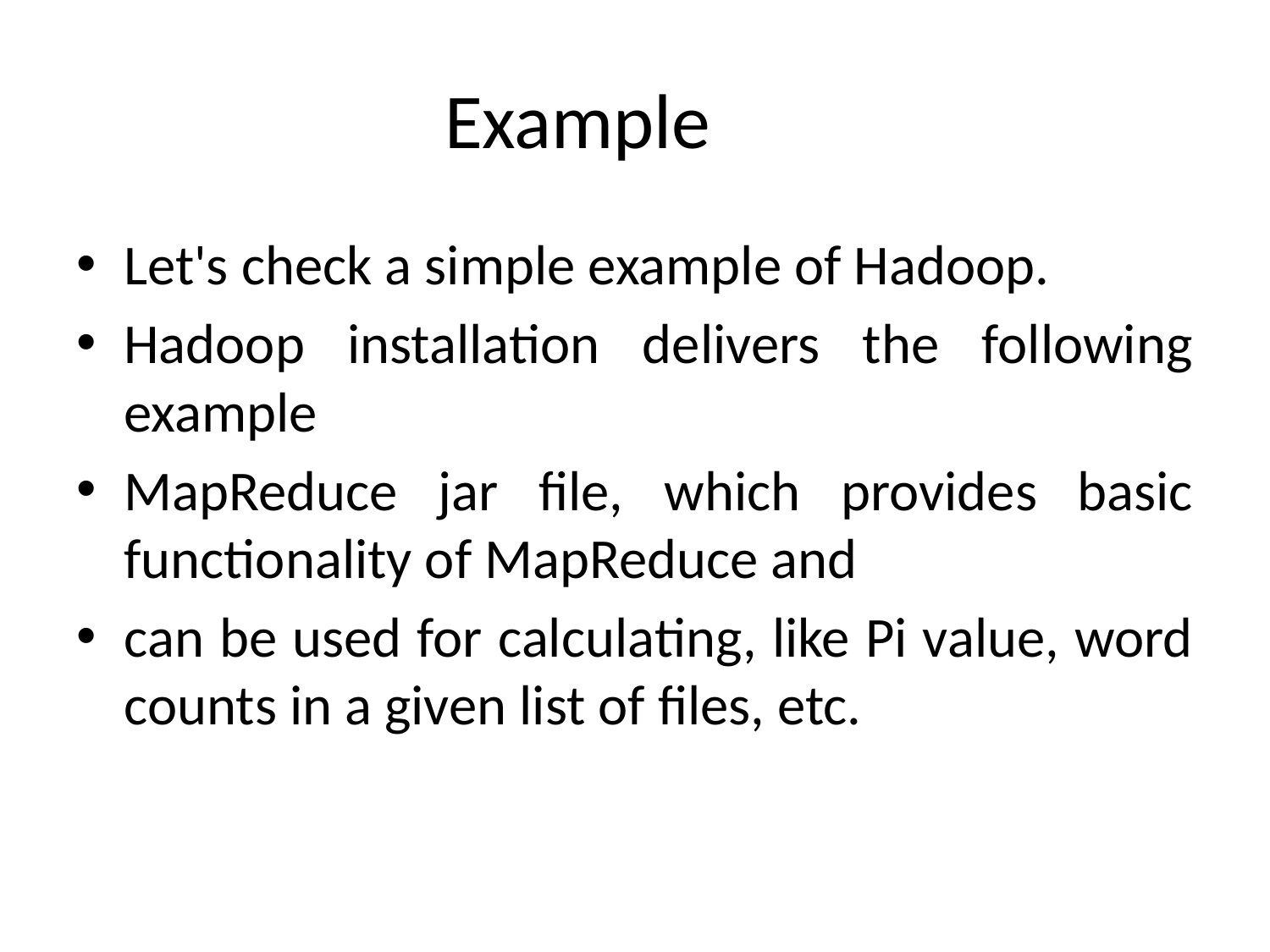

# Example
Let's check a simple example of Hadoop.
Hadoop installation delivers the following example
MapReduce jar file, which provides basic functionality of MapReduce and
can be used for calculating, like Pi value, word counts in a given list of files, etc.